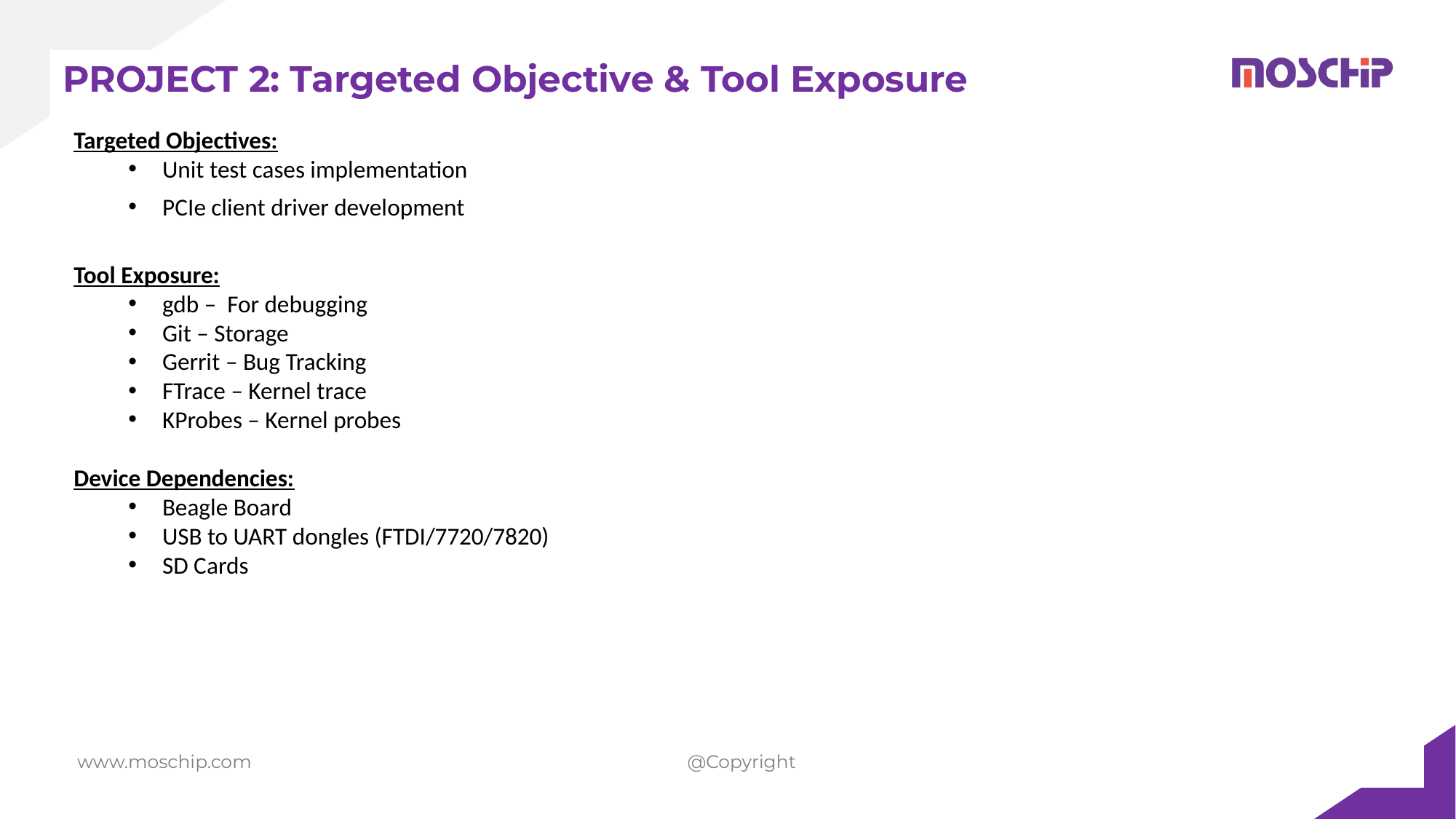

PROJECT 2: Targeted Objective & Tool Exposure
Targeted Objectives:
Unit test cases implementation
PCIe client driver development

Tool Exposure:
gdb –  For debugging
Git – Storage
Gerrit – Bug Tracking
FTrace – Kernel trace
KProbes – Kernel probes

Device Dependencies:
Beagle Board
USB to UART dongles (FTDI/7720/7820)
SD Cards